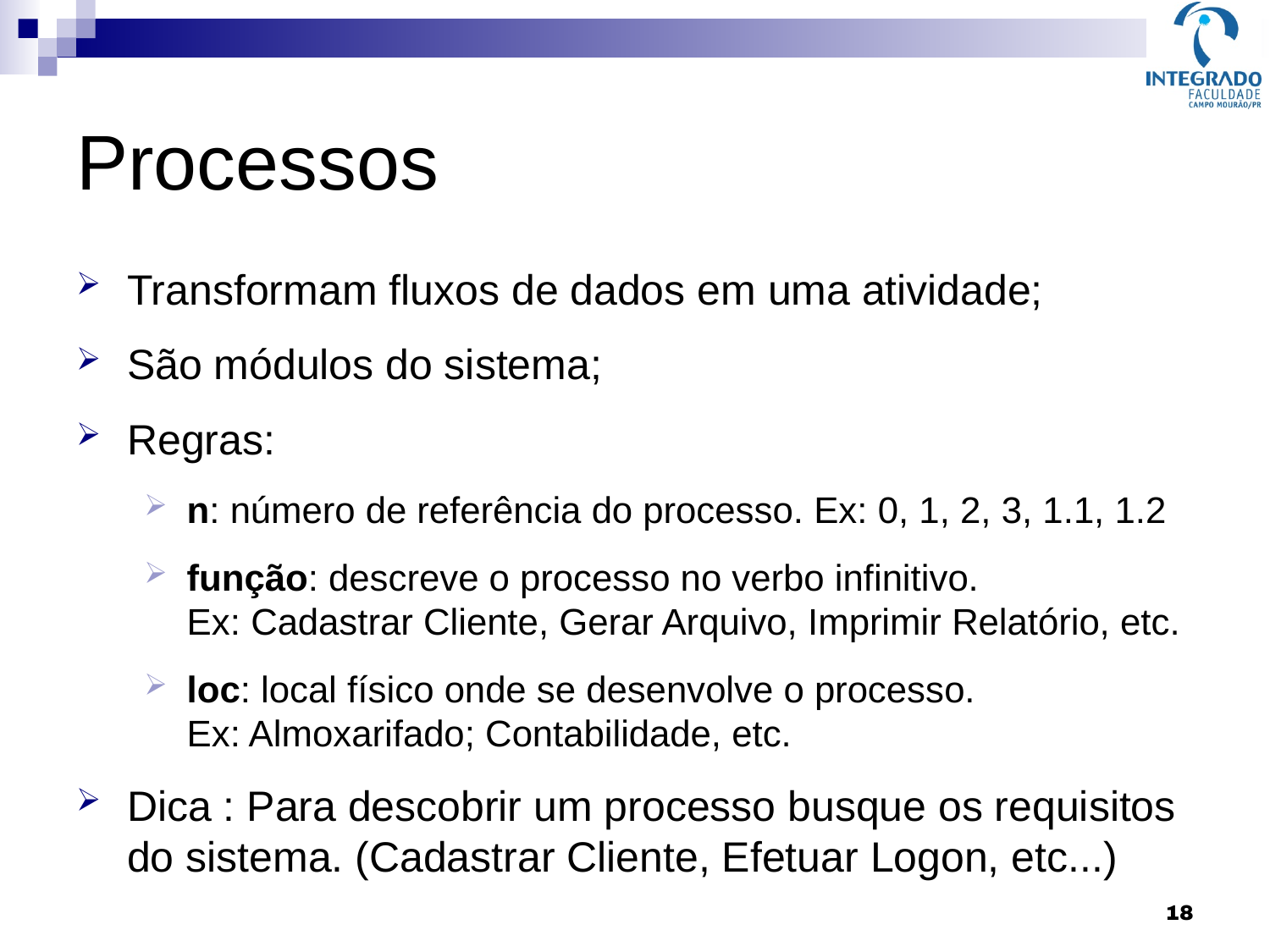

# Processos
Transformam fluxos de dados em uma atividade;
São módulos do sistema;
Regras:
n: número de referência do processo. Ex: 0, 1, 2, 3, 1.1, 1.2
função: descreve o processo no verbo infinitivo.
Ex: Cadastrar Cliente, Gerar Arquivo, Imprimir Relatório, etc.
loc: local físico onde se desenvolve o processo.
Ex: Almoxarifado; Contabilidade, etc.
Dica : Para descobrir um processo busque os requisitos do sistema. (Cadastrar Cliente, Efetuar Logon, etc...)
18